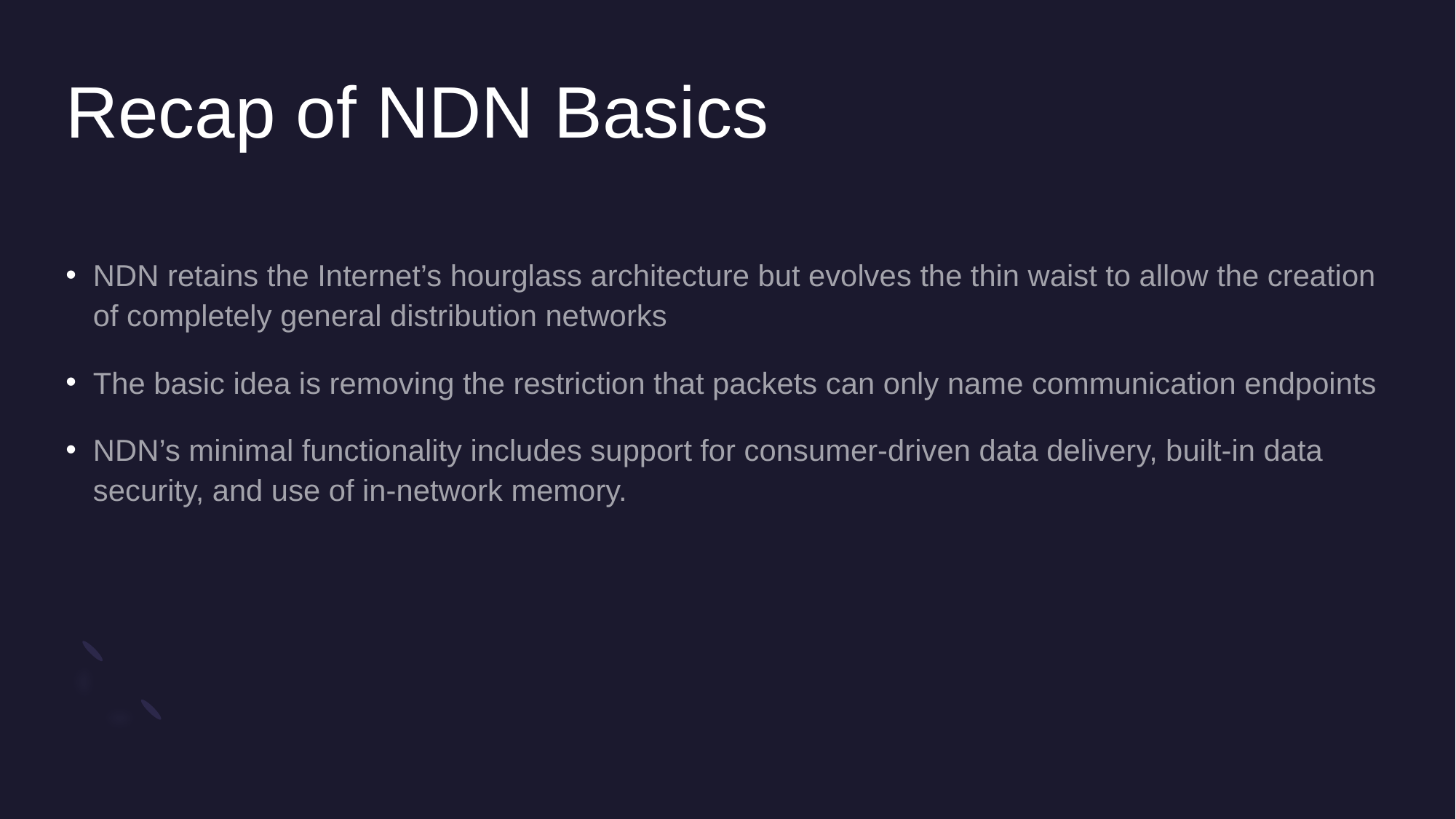

# Recap of NDN Basics
NDN retains the Internet’s hourglass architecture but evolves the thin waist to allow the creation of completely general distribution networks
The basic idea is removing the restriction that packets can only name communication endpoints
NDN’s minimal functionality includes support for consumer-driven data delivery, built-in data security, and use of in-network memory.